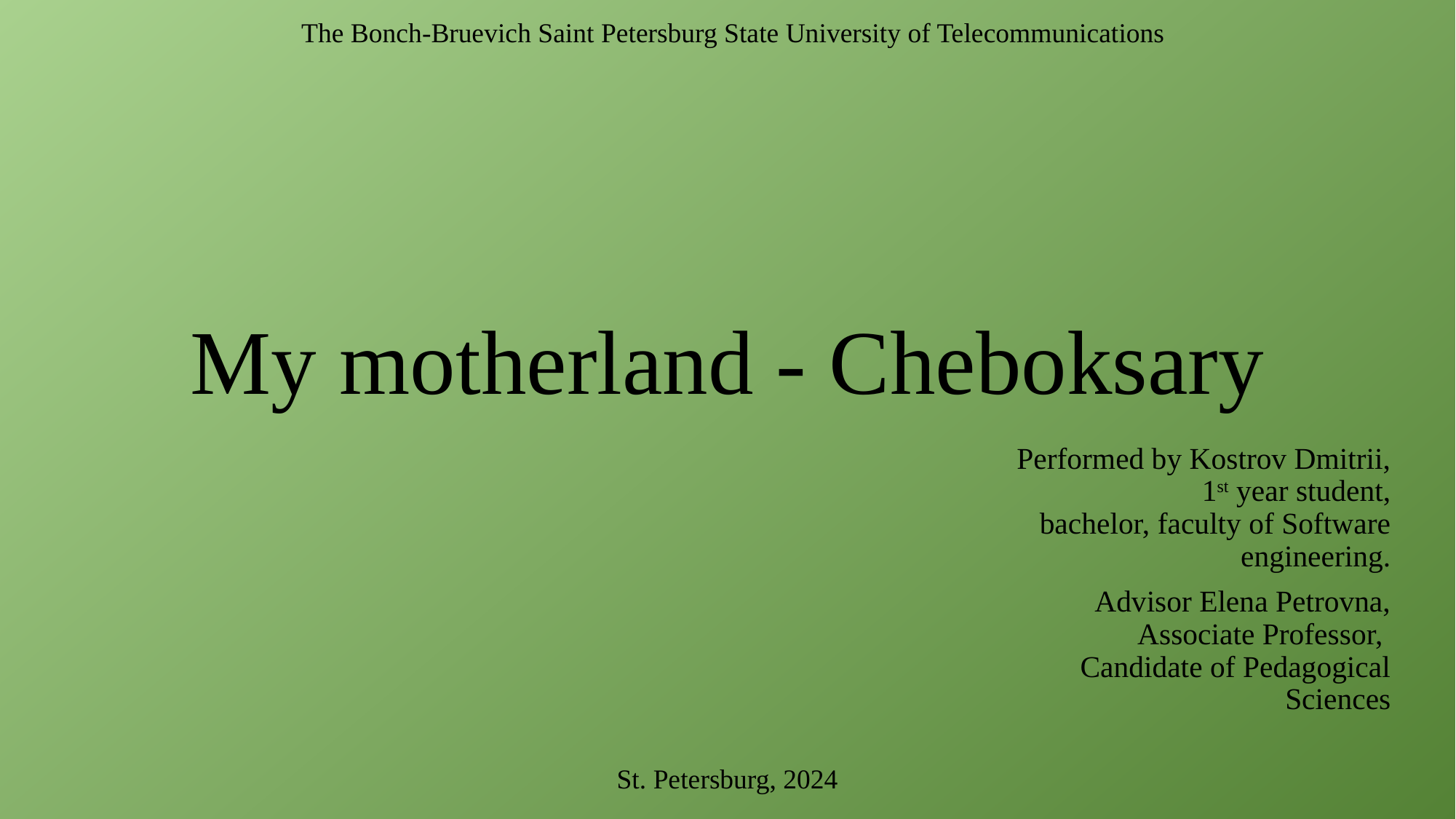

The Bonch-Bruevich Saint Petersburg State University of Telecommunications
# My motherland - Cheboksary
Performed by Kostrov Dmitrii,
1st year student,
bachelor, faculty of Software engineering.
Advisor Elena Petrovna,
Associate Professor,
Candidate of Pedagogical Sciences
St. Petersburg, 2024